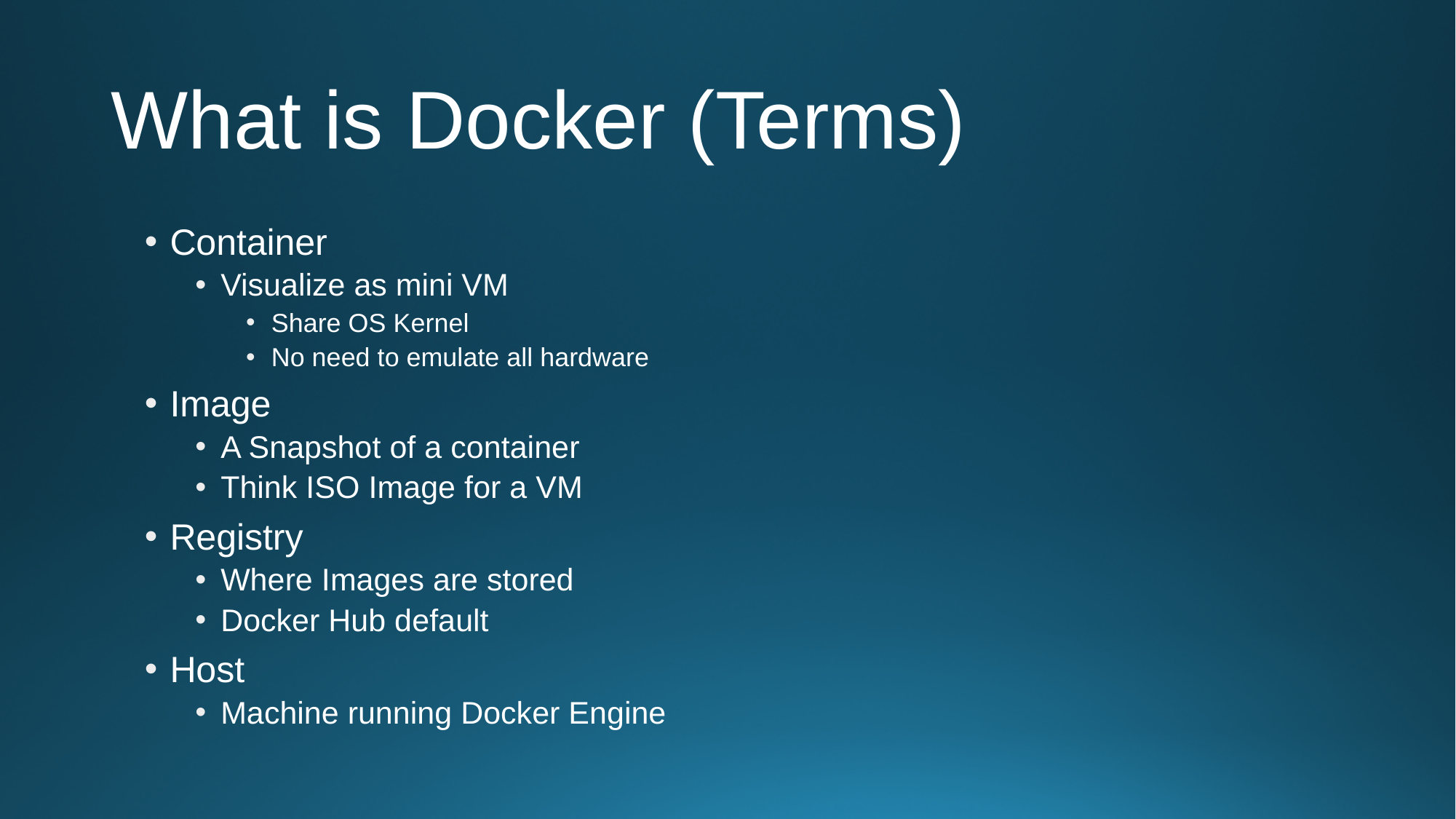

# What is Docker (Terms)
Container
Visualize as mini VM
Share OS Kernel
No need to emulate all hardware
Image
A Snapshot of a container
Think ISO Image for a VM
Registry
Where Images are stored
Docker Hub default
Host
Machine running Docker Engine